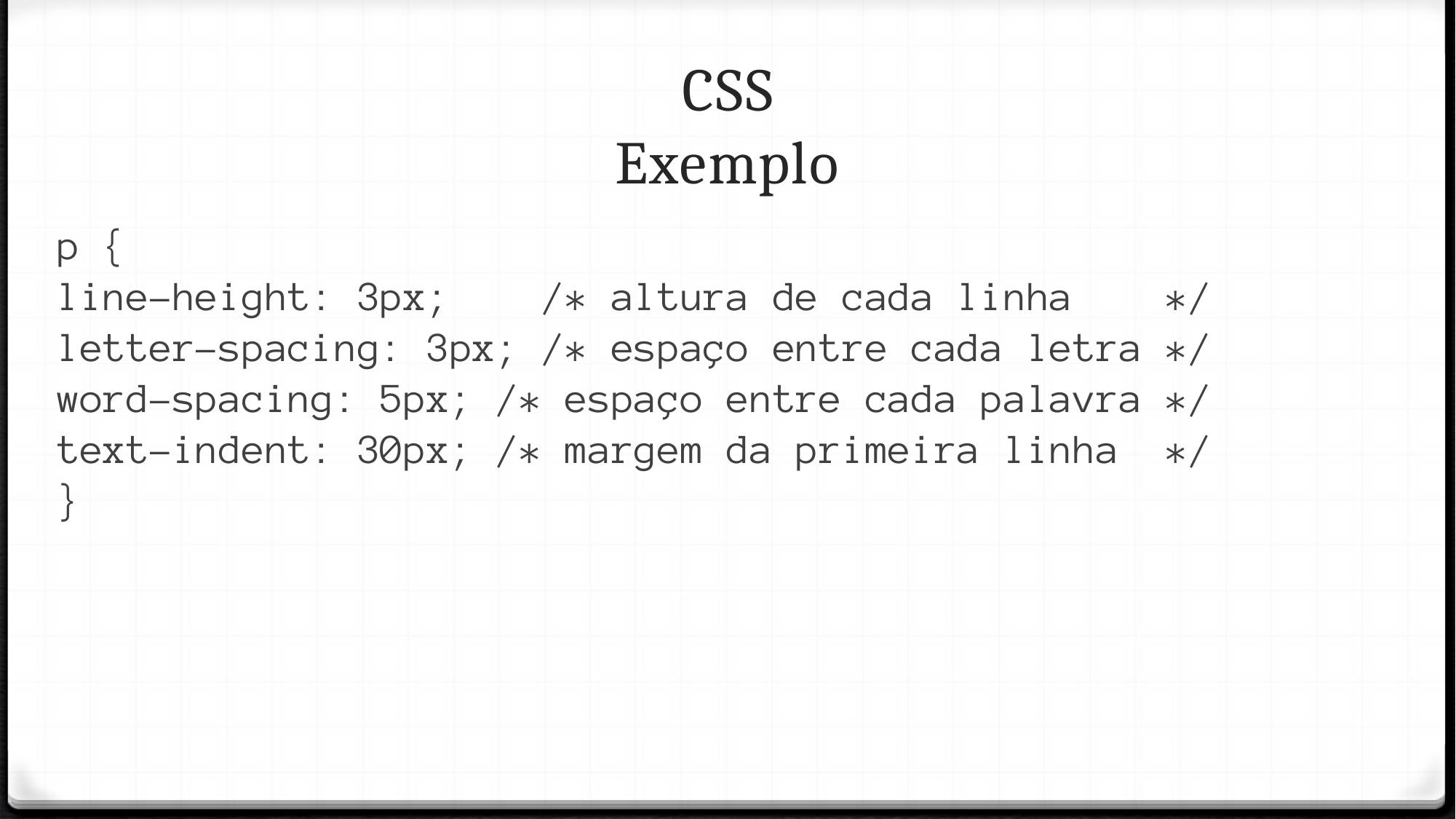

CSS
Exemplo
p {
line-height: 3px;    /* altura de cada linha    */
letter-spacing: 3px; /* espaço entre cada letra */
word-spacing: 5px; /* espaço entre cada palavra */
text-indent: 30px; /* margem da primeira linha  */
}